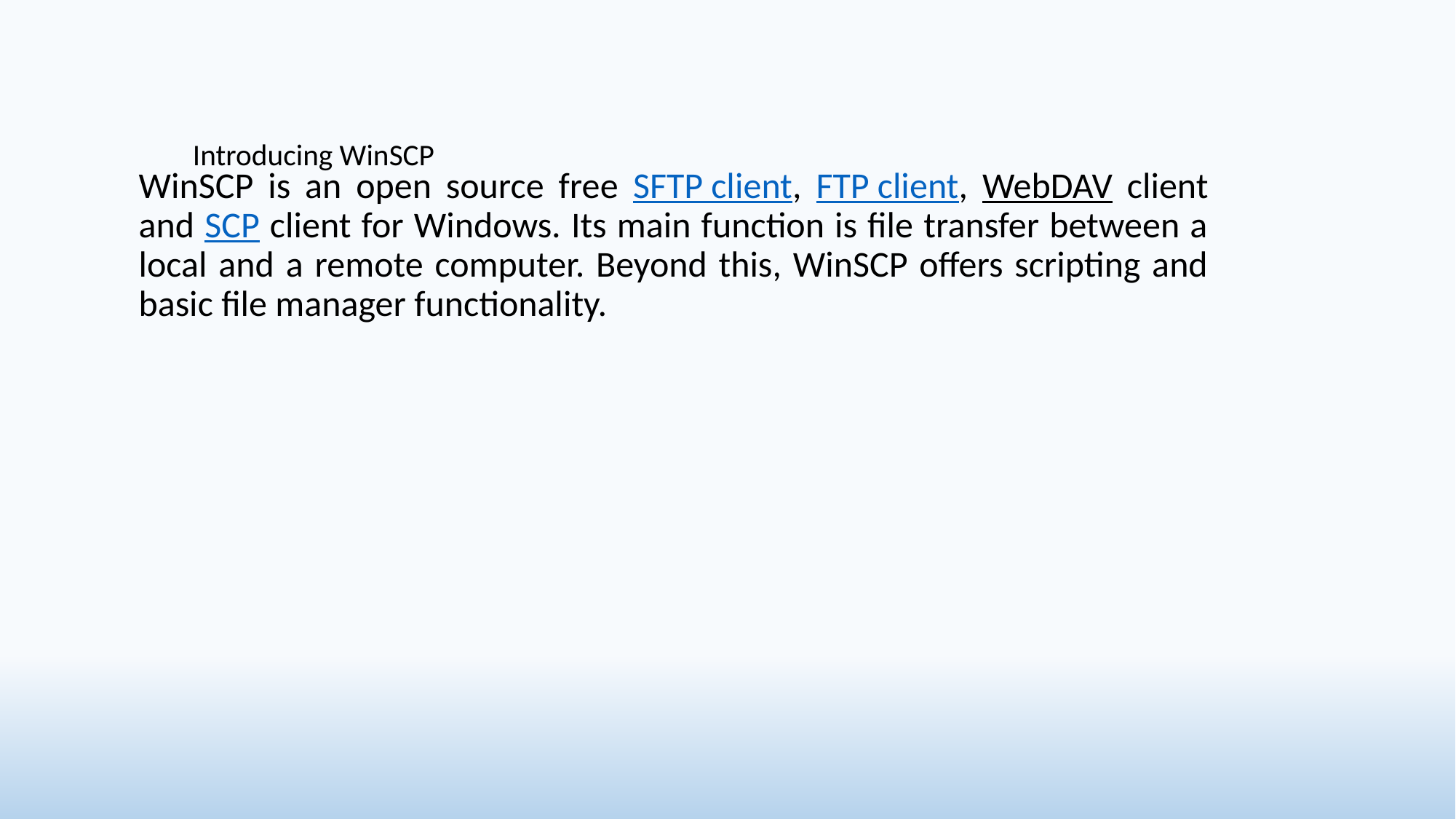

# Introducing WinSCP
WinSCP is an open source free SFTP client, FTP client, WebDAV client and SCP client for Windows. Its main function is file transfer between a local and a remote computer. Beyond this, WinSCP offers scripting and basic file manager functionality.